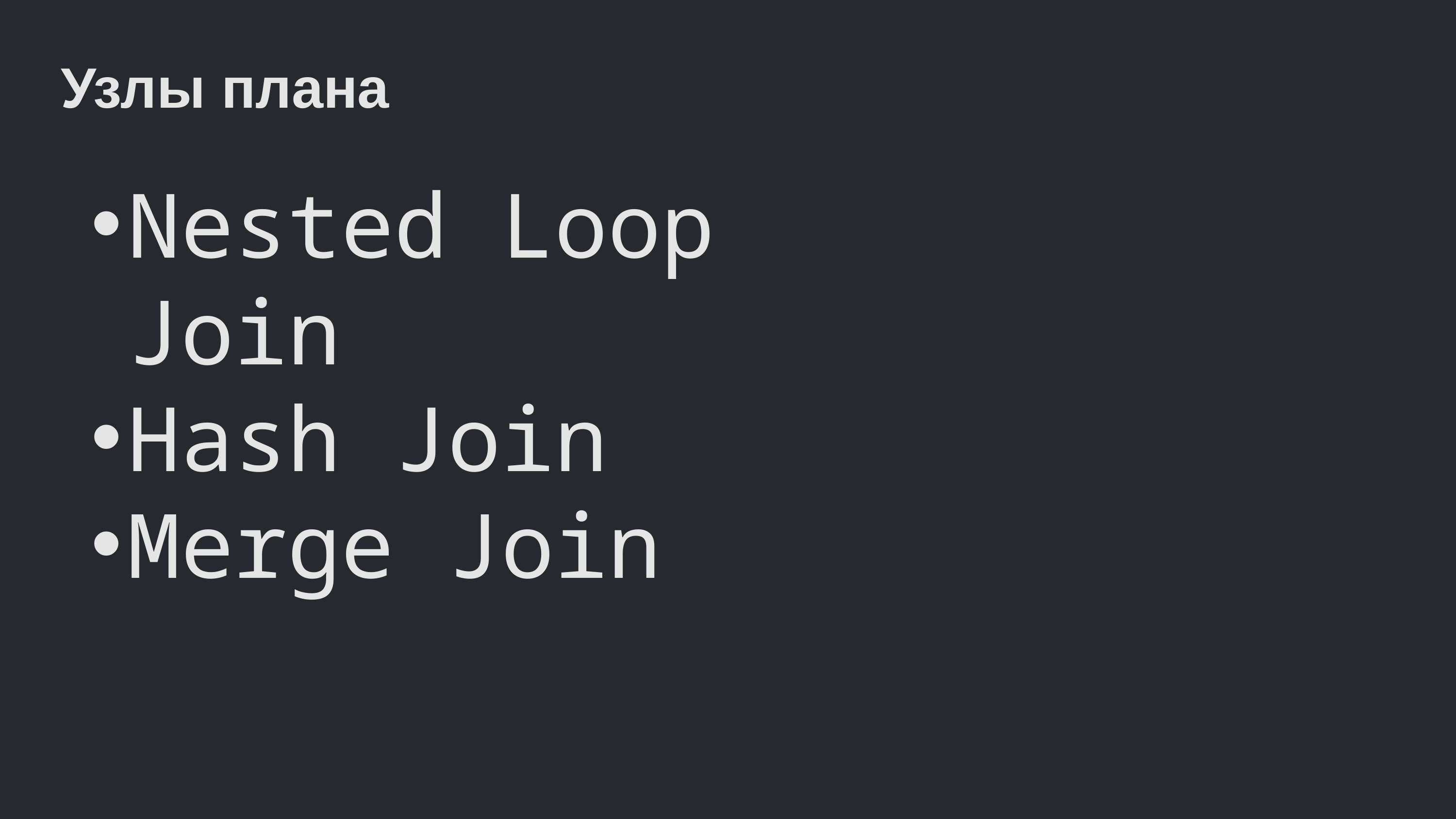

Узлы плана
Nested Loop Join
Hash Join
Merge Join